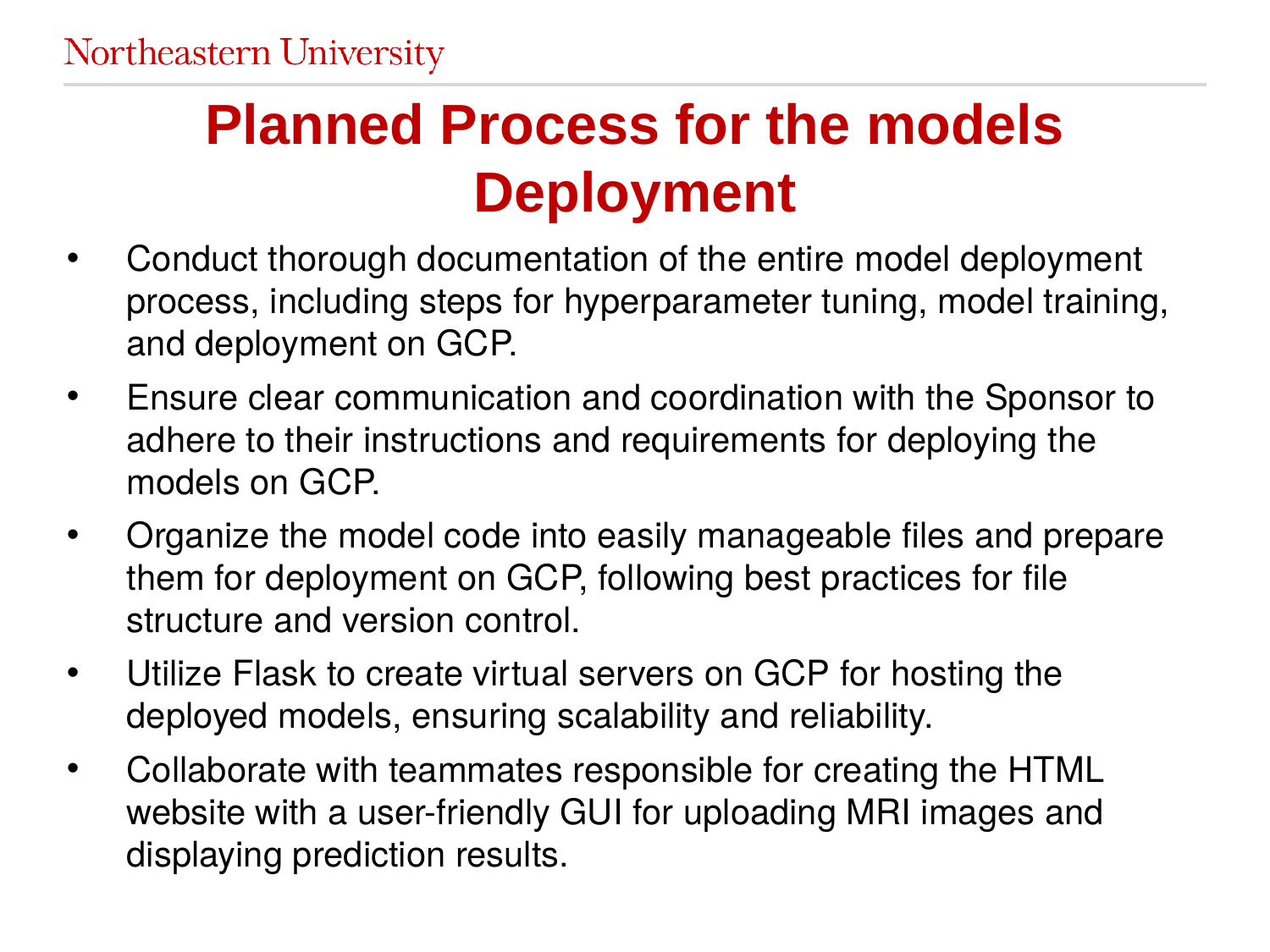

# Planned Process for the models Deployment
Conduct thorough documentation of the entire model deployment process, including steps for hyperparameter tuning, model training, and deployment on GCP.
Ensure clear communication and coordination with the Sponsor to adhere to their instructions and requirements for deploying the models on GCP.
Organize the model code into easily manageable files and prepare them for deployment on GCP, following best practices for file structure and version control.
Utilize Flask to create virtual servers on GCP for hosting the deployed models, ensuring scalability and reliability.
Collaborate with teammates responsible for creating the HTML website with a user-friendly GUI for uploading MRI images and displaying prediction results.